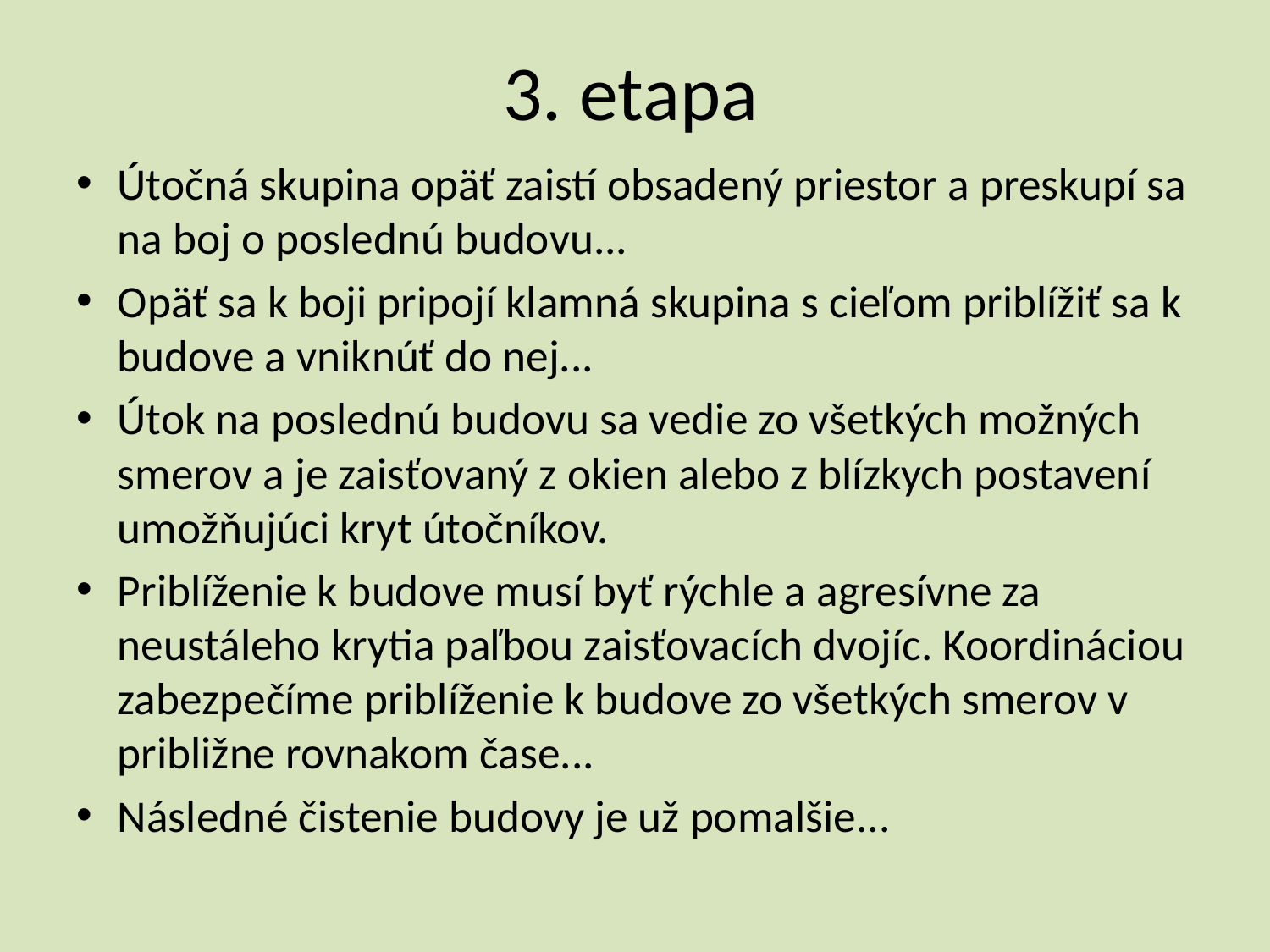

# 3. etapa
Útočná skupina opäť zaistí obsadený priestor a preskupí sa na boj o poslednú budovu...
Opäť sa k boji pripojí klamná skupina s cieľom priblížiť sa k budove a vniknúť do nej...
Útok na poslednú budovu sa vedie zo všetkých možných smerov a je zaisťovaný z okien alebo z blízkych postavení umožňujúci kryt útočníkov.
Priblíženie k budove musí byť rýchle a agresívne za neustáleho krytia paľbou zaisťovacích dvojíc. Koordináciou zabezpečíme priblíženie k budove zo všetkých smerov v približne rovnakom čase...
Následné čistenie budovy je už pomalšie...